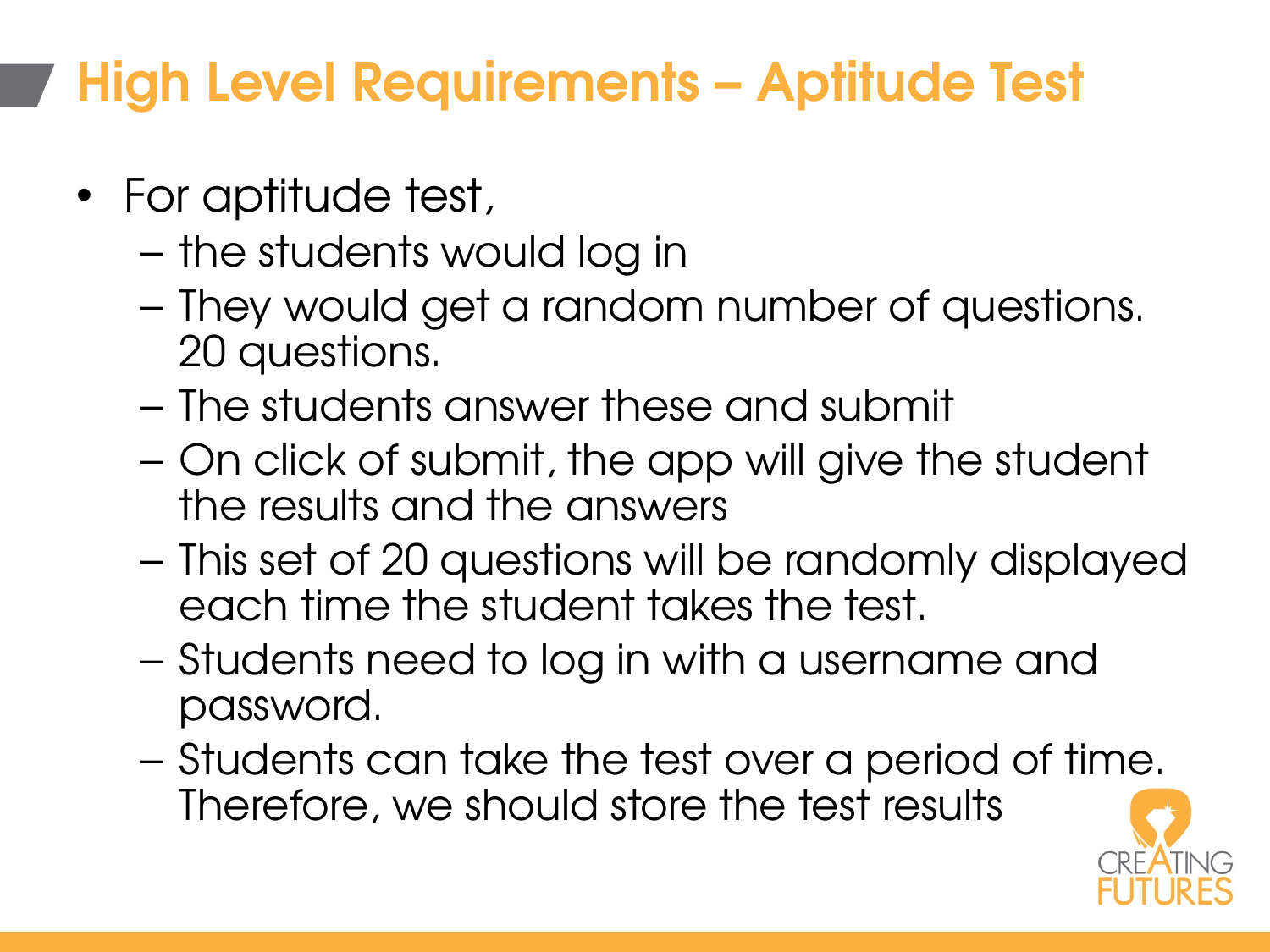

# High Level Requirements – Aptitude Test
For aptitude test,
the students would log in
They would get a random number of questions. 20 questions.
The students answer these and submit
On click of submit, the app will give the student the results and the answers
This set of 20 questions will be randomly displayed each time the student takes the test.
Students need to log in with a username and password.
Students can take the test over a period of time. Therefore, we should store the test results